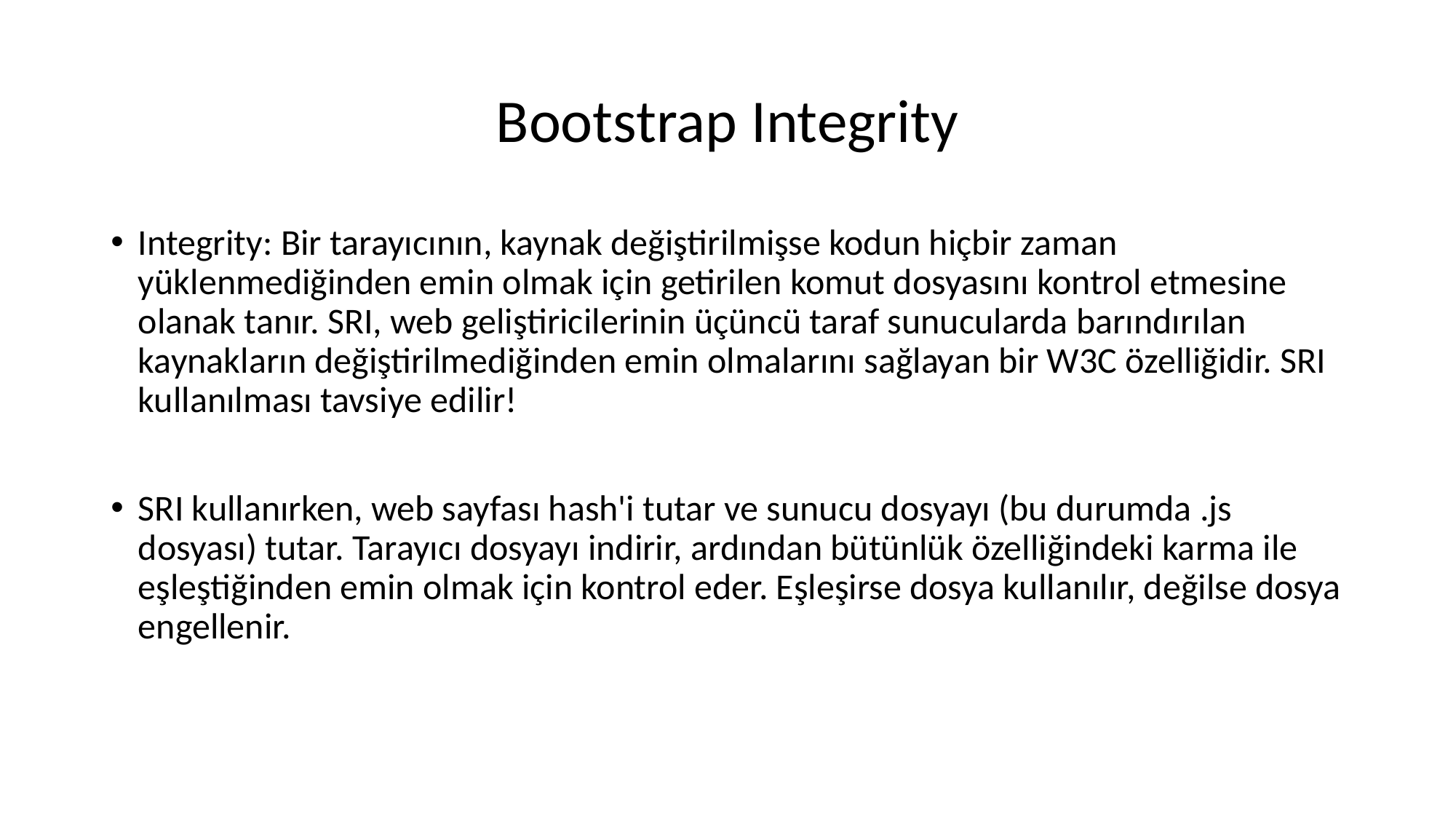

# Bootstrap Integrity
Integrity: Bir tarayıcının, kaynak değiştirilmişse kodun hiçbir zaman yüklenmediğinden emin olmak için getirilen komut dosyasını kontrol etmesine olanak tanır. SRI, web geliştiricilerinin üçüncü taraf sunucularda barındırılan kaynakların değiştirilmediğinden emin olmalarını sağlayan bir W3C özelliğidir. SRI kullanılması tavsiye edilir!

SRI kullanırken, web sayfası hash'i tutar ve sunucu dosyayı (bu durumda .js dosyası) tutar. Tarayıcı dosyayı indirir, ardından bütünlük özelliğindeki karma ile eşleştiğinden emin olmak için kontrol eder. Eşleşirse dosya kullanılır, değilse dosya engellenir.